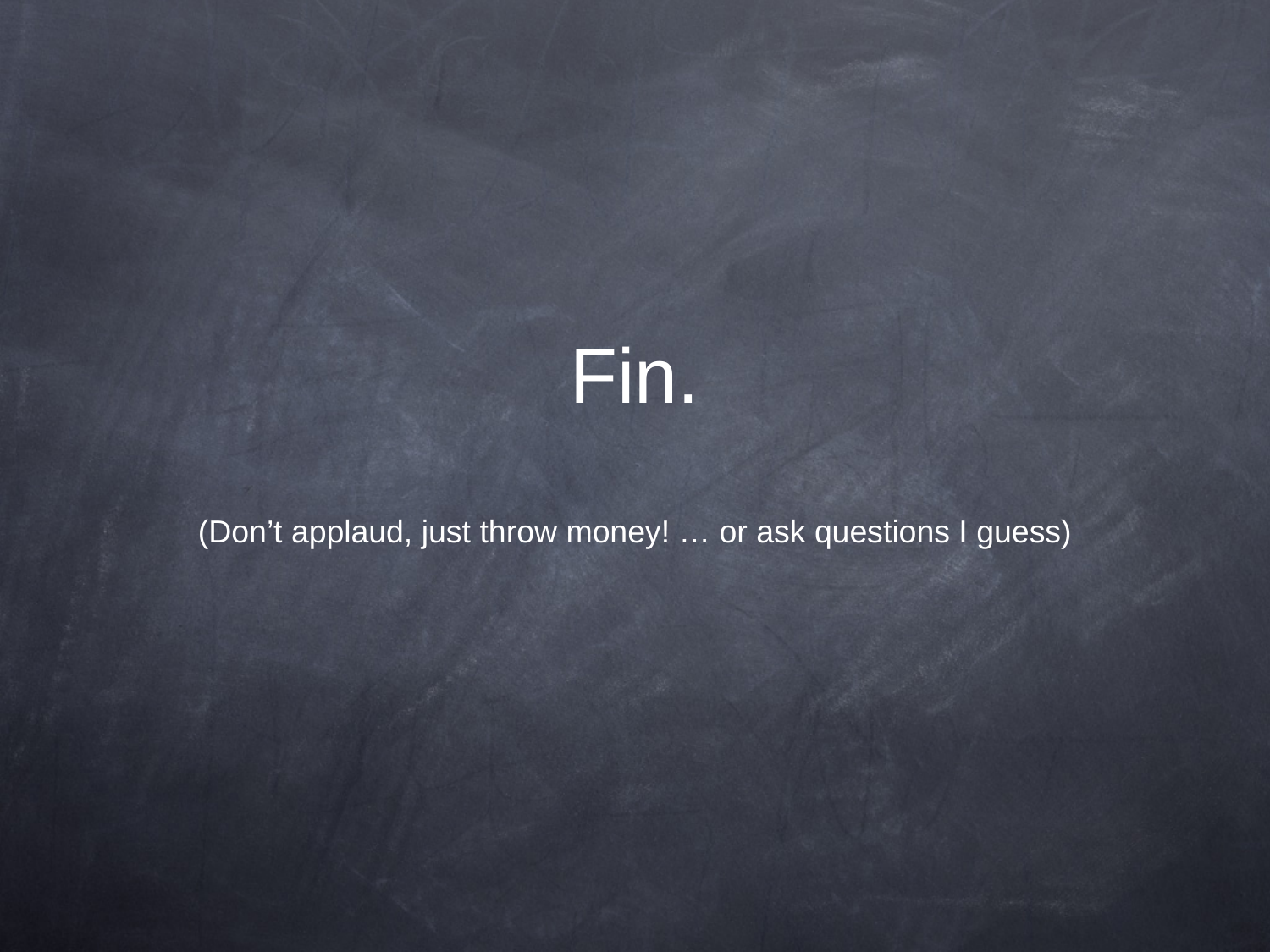

# Fin. (Don’t applaud, just throw money! … or ask questions I guess)